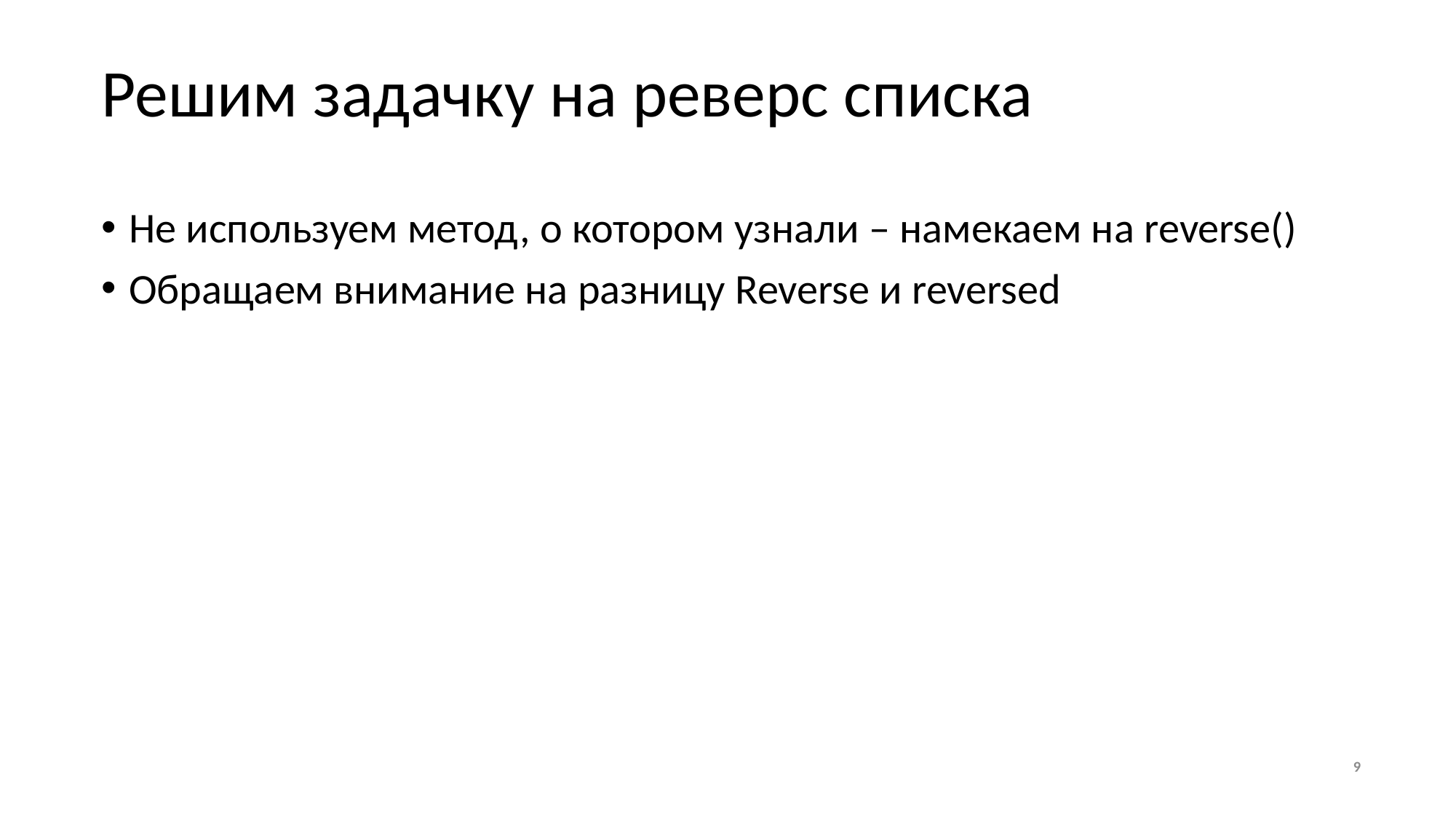

# Решим задачку на реверс списка
Не используем метод, о котором узнали – намекаем на reverse()
Обращаем внимание на разницу Reverse и reversed
9